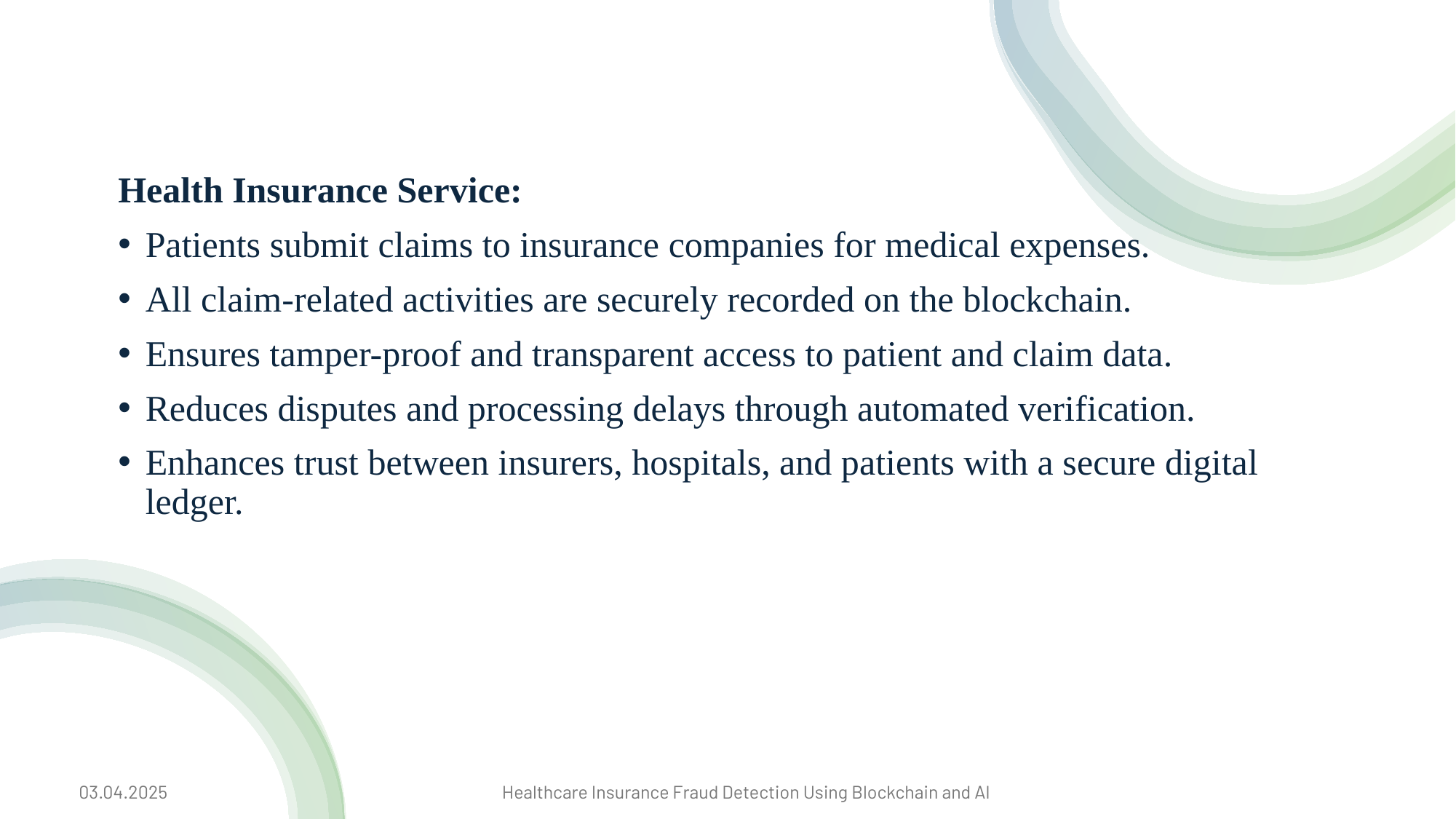

Health Insurance Service:
Patients submit claims to insurance companies for medical expenses.
All claim-related activities are securely recorded on the blockchain.
Ensures tamper-proof and transparent access to patient and claim data.
Reduces disputes and processing delays through automated verification.
Enhances trust between insurers, hospitals, and patients with a secure digital ledger.

   03.04.2025                                                                                            Healthcare Insurance Fraud Detection Using Blockchain and AI    ​
18